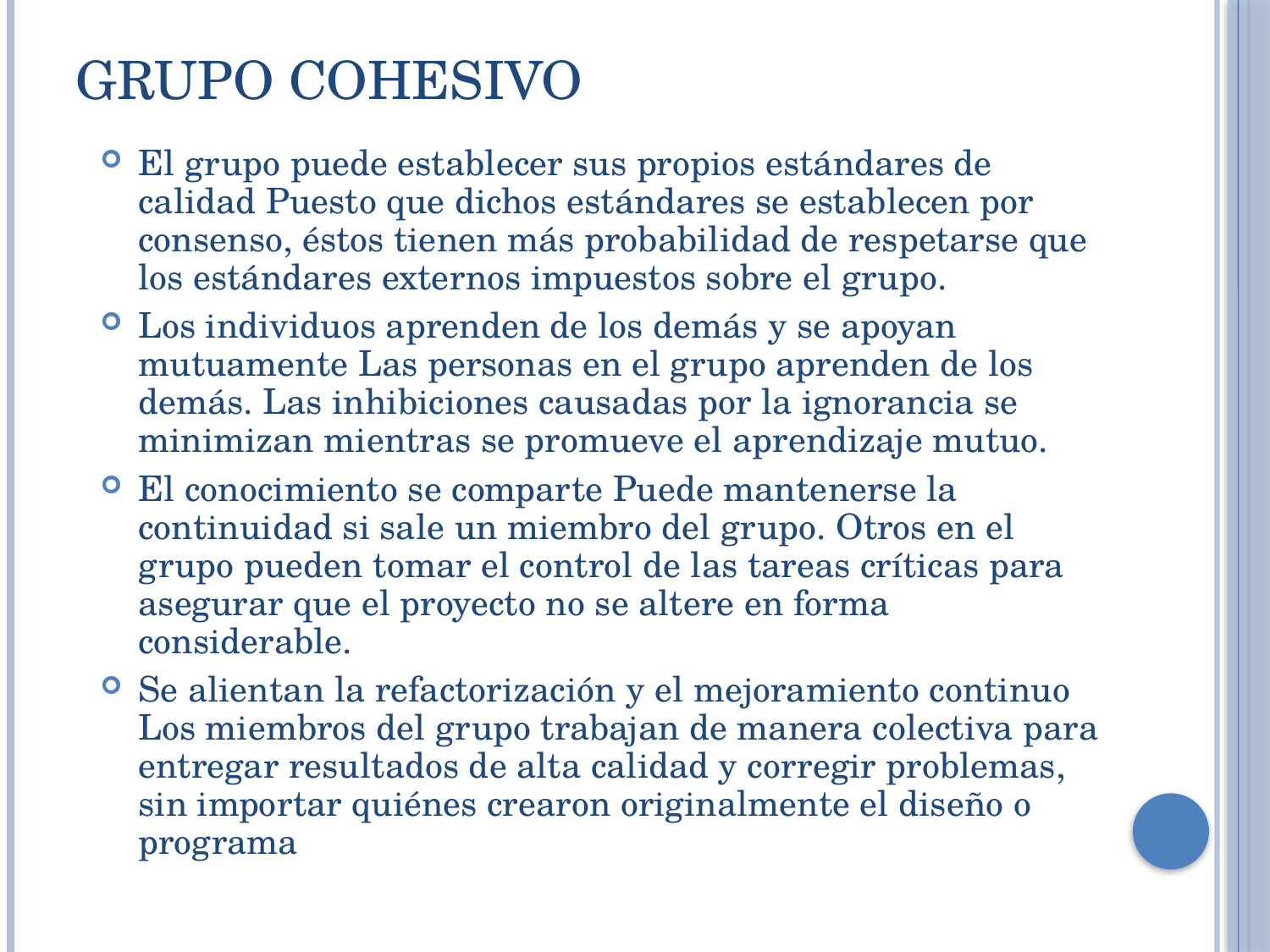

# grupo cohesivo
El grupo puede establecer sus propios estándares de calidad Puesto que dichos estándares se establecen por consenso, éstos tienen más probabilidad de respetarse que los estándares externos impuestos sobre el grupo.
Los individuos aprenden de los demás y se apoyan mutuamente Las personas en el grupo aprenden de los demás. Las inhibiciones causadas por la ignorancia se minimizan mientras se promueve el aprendizaje mutuo.
El conocimiento se comparte Puede mantenerse la continuidad si sale un miembro del grupo. Otros en el grupo pueden tomar el control de las tareas críticas para asegurar que el proyecto no se altere en forma considerable.
Se alientan la refactorización y el mejoramiento continuo Los miembros del grupo trabajan de manera colectiva para entregar resultados de alta calidad y corregir problemas, sin importar quiénes crearon originalmente el diseño o programa